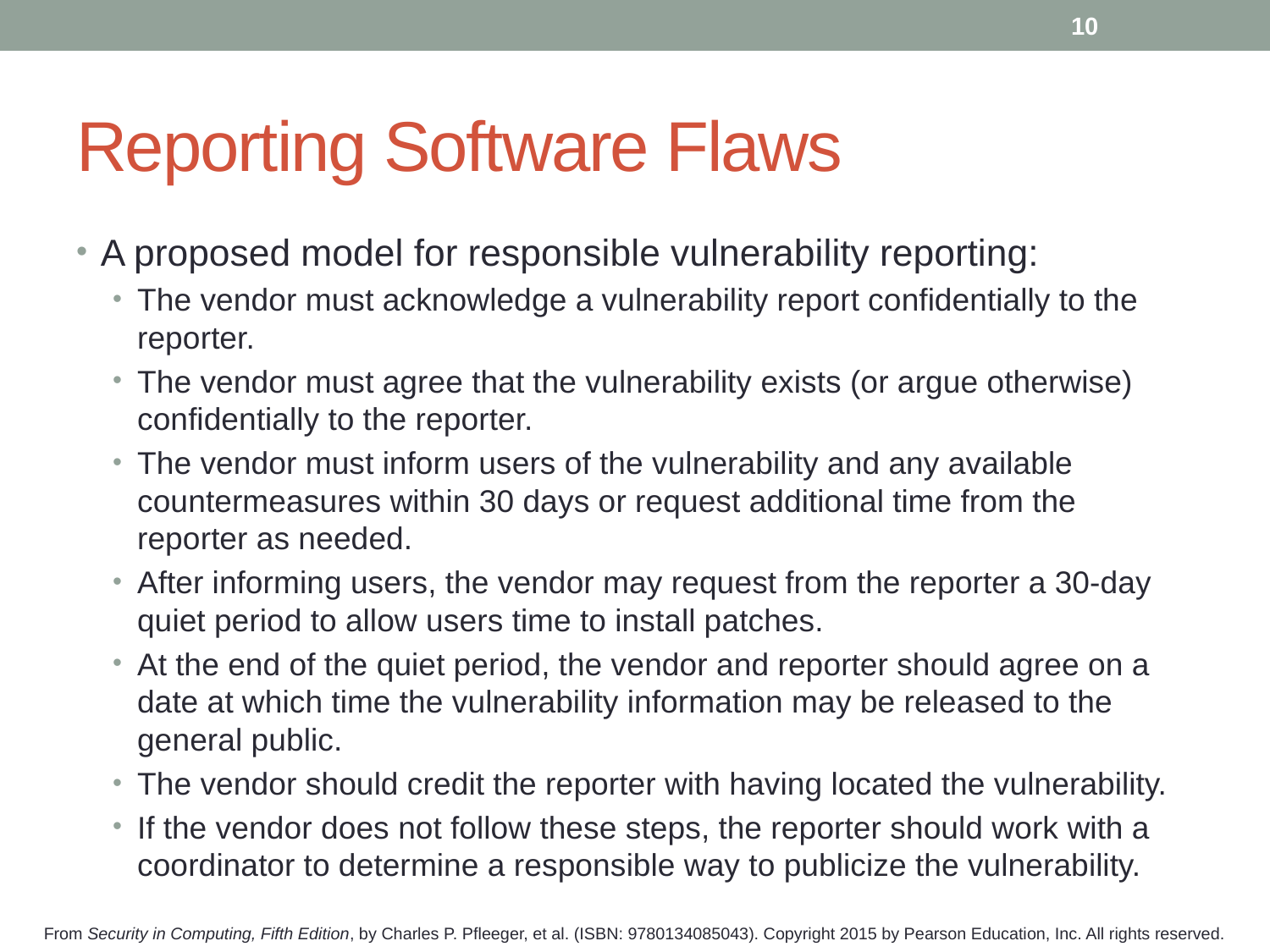

10
# Reporting Software Flaws
A proposed model for responsible vulnerability reporting:
The vendor must acknowledge a vulnerability report confidentially to the reporter.
The vendor must agree that the vulnerability exists (or argue otherwise) confidentially to the reporter.
The vendor must inform users of the vulnerability and any available countermeasures within 30 days or request additional time from the reporter as needed.
After informing users, the vendor may request from the reporter a 30-day quiet period to allow users time to install patches.
At the end of the quiet period, the vendor and reporter should agree on a date at which time the vulnerability information may be released to the general public.
The vendor should credit the reporter with having located the vulnerability.
If the vendor does not follow these steps, the reporter should work with a coordinator to determine a responsible way to publicize the vulnerability.

From Security in Computing, Fifth Edition, by Charles P. Pfleeger, et al. (ISBN: 9780134085043). Copyright 2015 by Pearson Education, Inc. All rights reserved.